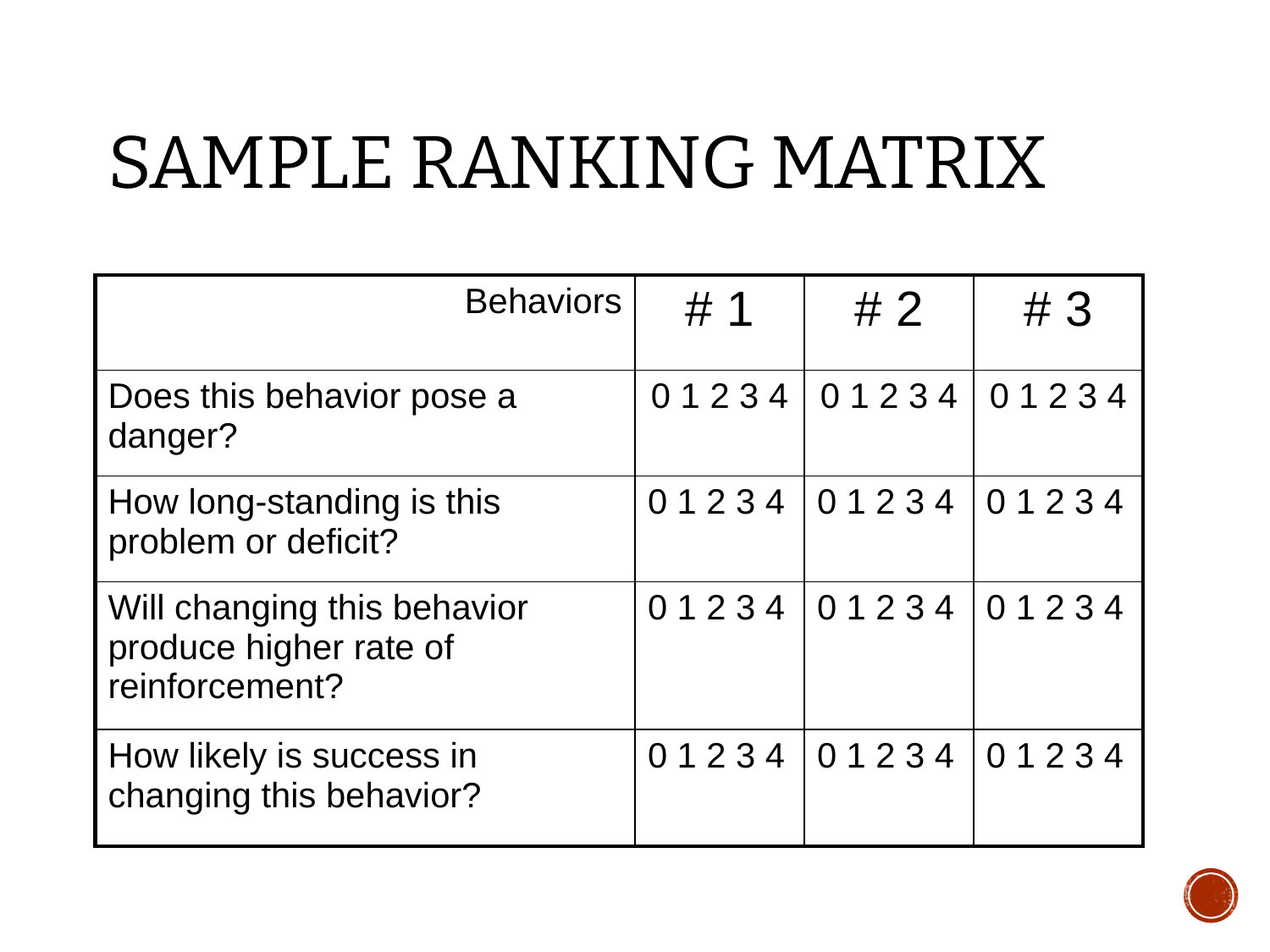

# Sample Ranking Matrix
| Behaviors | # 1 | # 2 | # 3 |
| --- | --- | --- | --- |
| Does this behavior pose a danger? | 0 1 2 3 4 | 0 1 2 3 4 | 0 1 2 3 4 |
| How long-standing is this problem or deficit? | 0 1 2 3 4 | 0 1 2 3 4 | 0 1 2 3 4 |
| Will changing this behavior produce higher rate of reinforcement? | 0 1 2 3 4 | 0 1 2 3 4 | 0 1 2 3 4 |
| How likely is success in changing this behavior? | 0 1 2 3 4 | 0 1 2 3 4 | 0 1 2 3 4 |